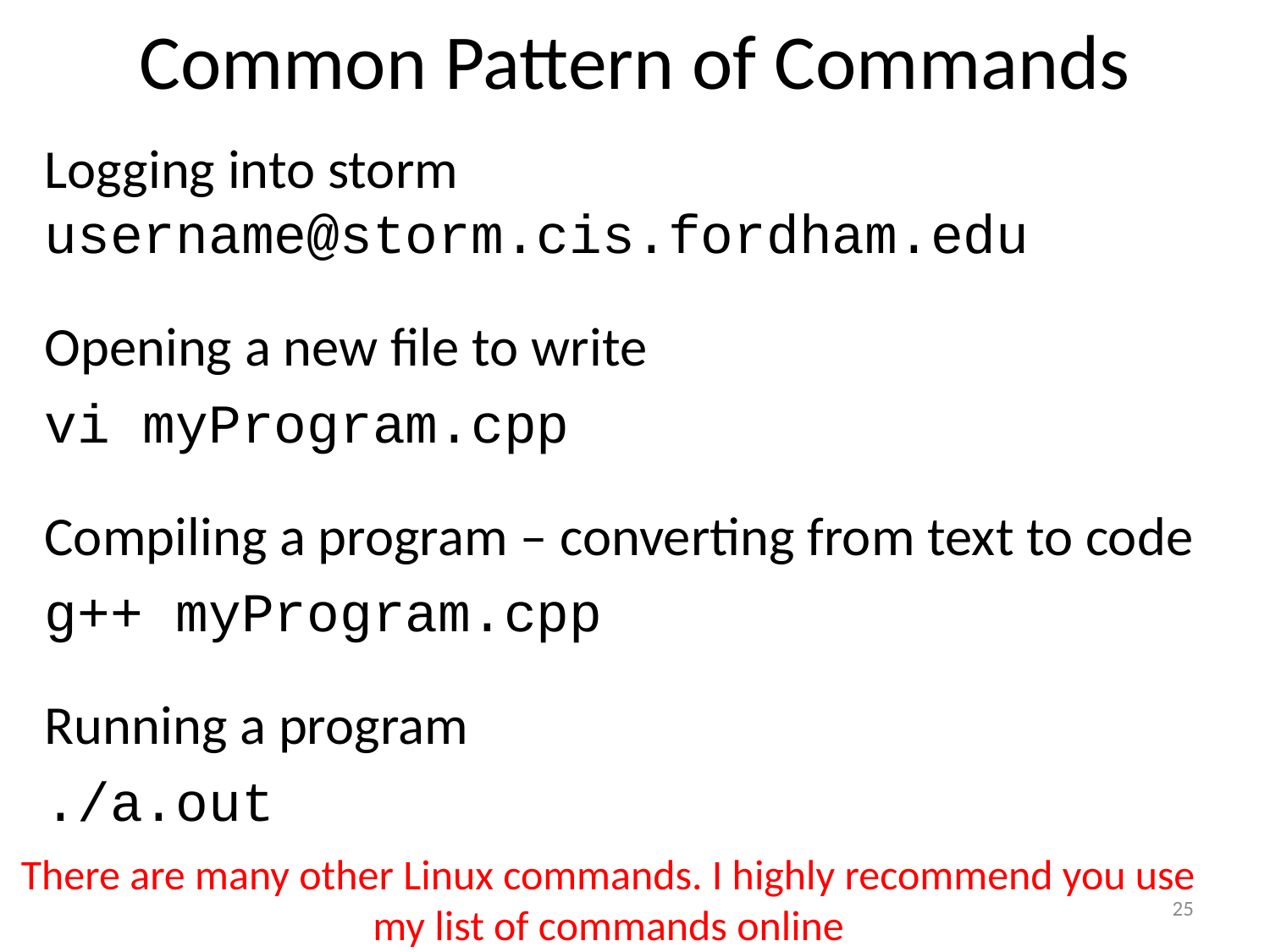

# Common Pattern of Commands
Logging into storm username@storm.cis.fordham.edu

Opening a new file to write
vi myProgram.cpp

Compiling a program – converting from text to code
g++ myProgram.cpp

Running a program
./a.out
There are many other Linux commands. I highly recommend you use my list of commands online
25